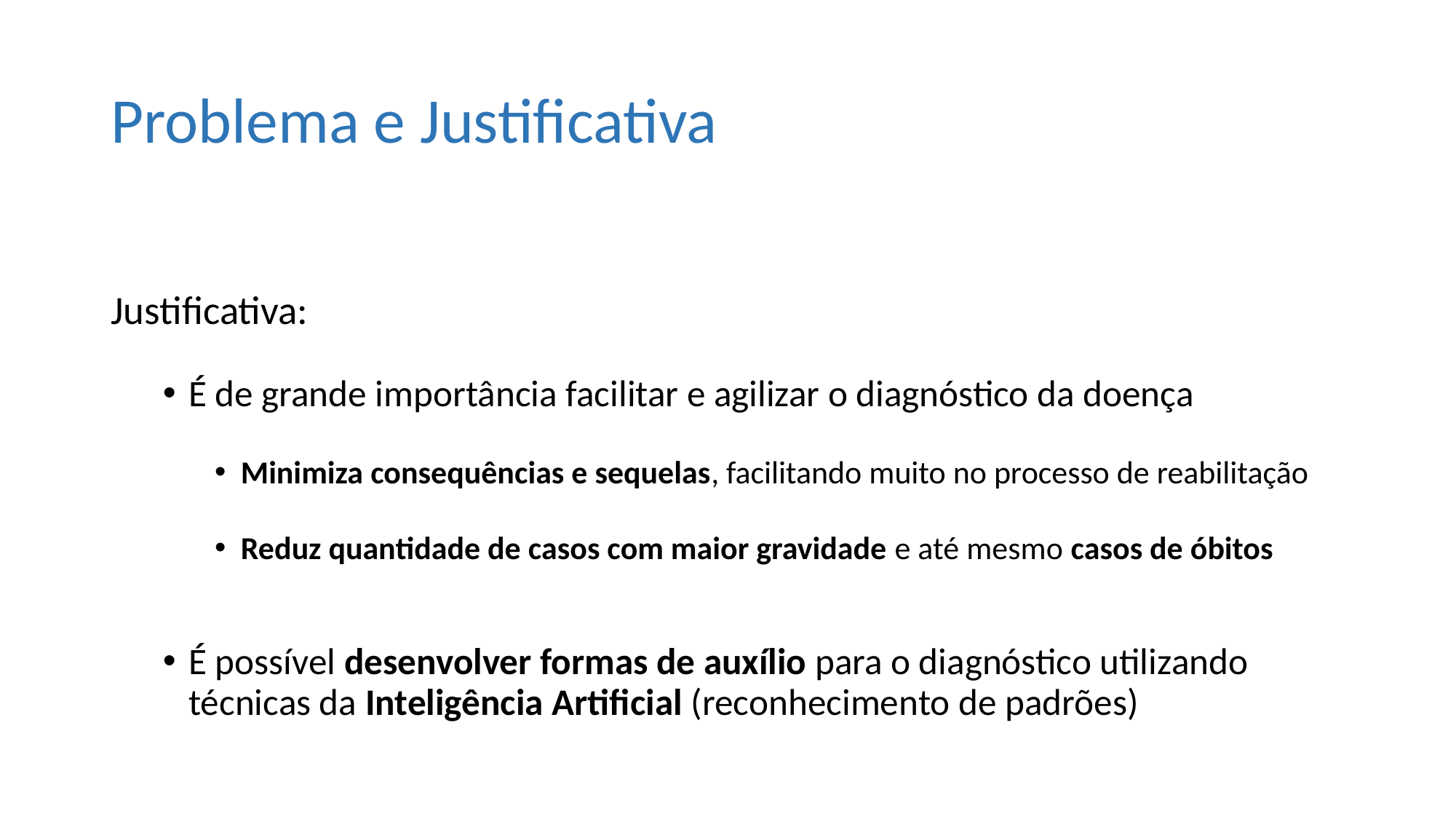

# Problema e Justificativa

Justificativa:

É de grande importância facilitar e agilizar o diagnóstico da doença

Minimiza consequências e sequelas, facilitando muito no processo de reabilitação

Reduz quantidade de casos com maior gravidade e até mesmo casos de óbitos

É possível desenvolver formas de auxílio para o diagnóstico utilizando técnicas da Inteligência Artificial (reconhecimento de padrões)